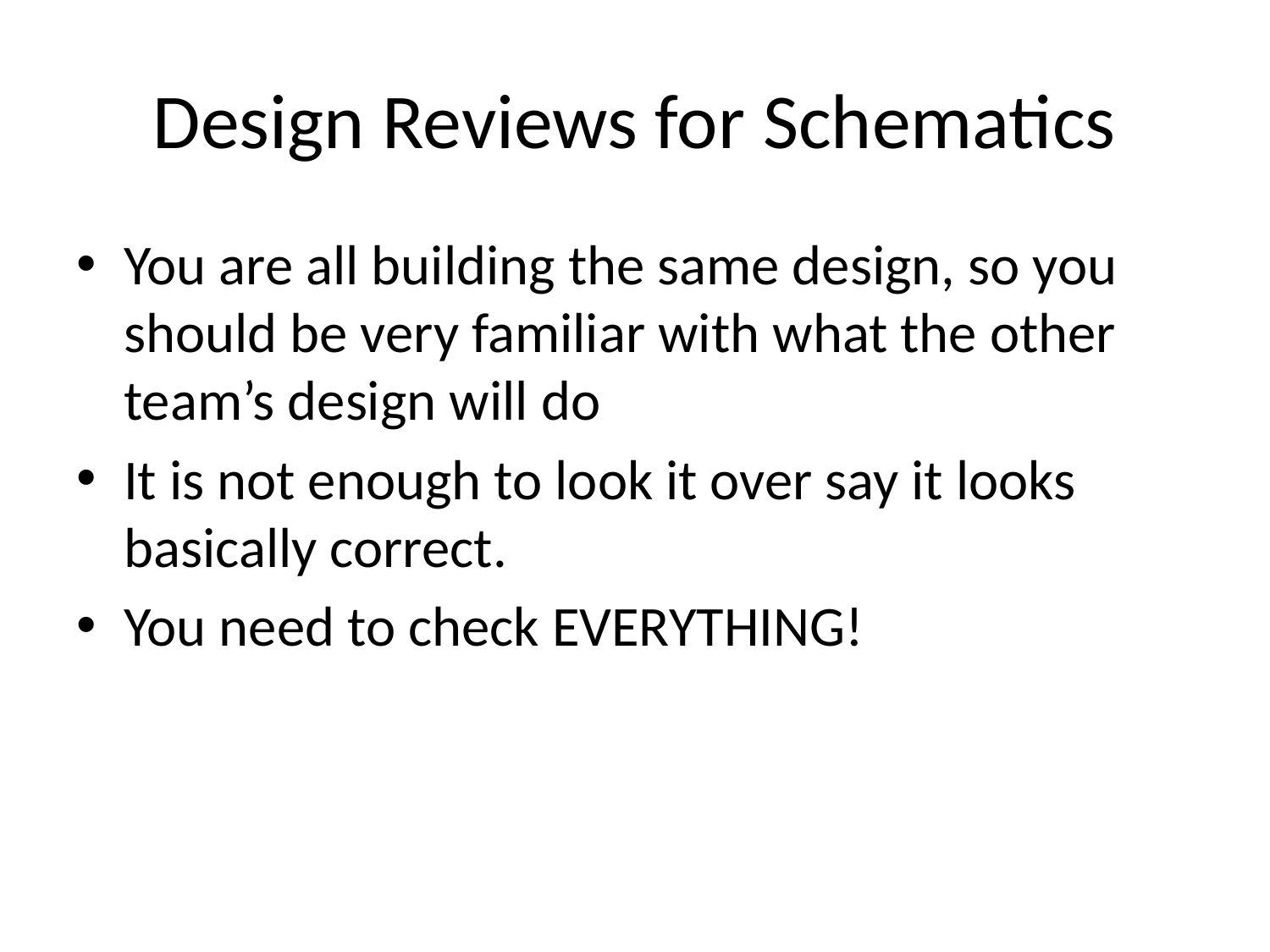

# Design Reviews for Schematics
You are all building the same design, so you should be very familiar with what the other team’s design will do
It is not enough to look it over say it looks basically correct.
You need to check EVERYTHING!